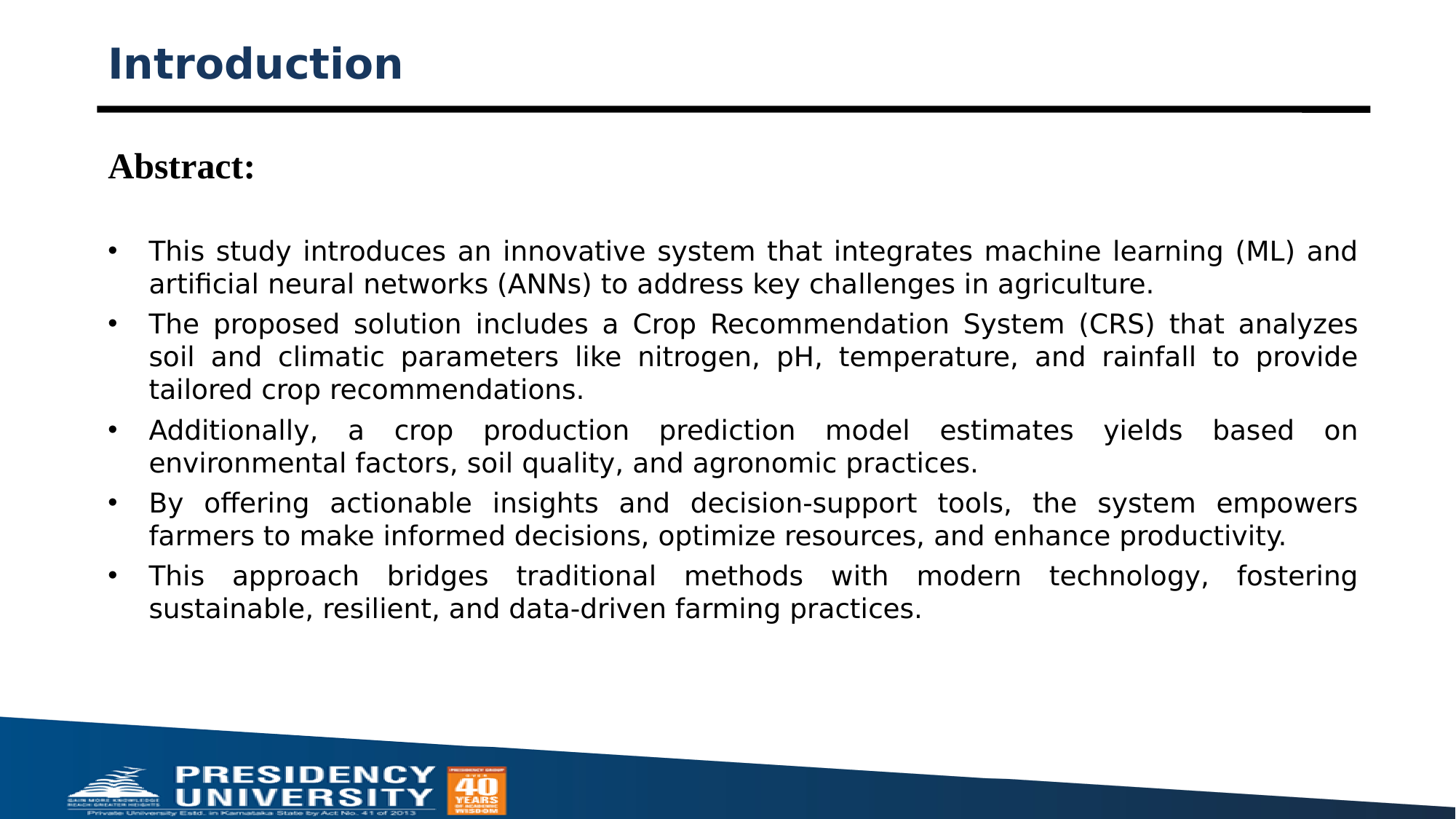

# Introduction
Abstract:

This study introduces an innovative system that integrates machine learning (ML) and artificial neural networks (ANNs) to address key challenges in agriculture.
The proposed solution includes a Crop Recommendation System (CRS) that analyzes soil and climatic parameters like nitrogen, pH, temperature, and rainfall to provide tailored crop recommendations.
Additionally, a crop production prediction model estimates yields based on environmental factors, soil quality, and agronomic practices.
By offering actionable insights and decision-support tools, the system empowers farmers to make informed decisions, optimize resources, and enhance productivity.
This approach bridges traditional methods with modern technology, fostering sustainable, resilient, and data-driven farming practices.